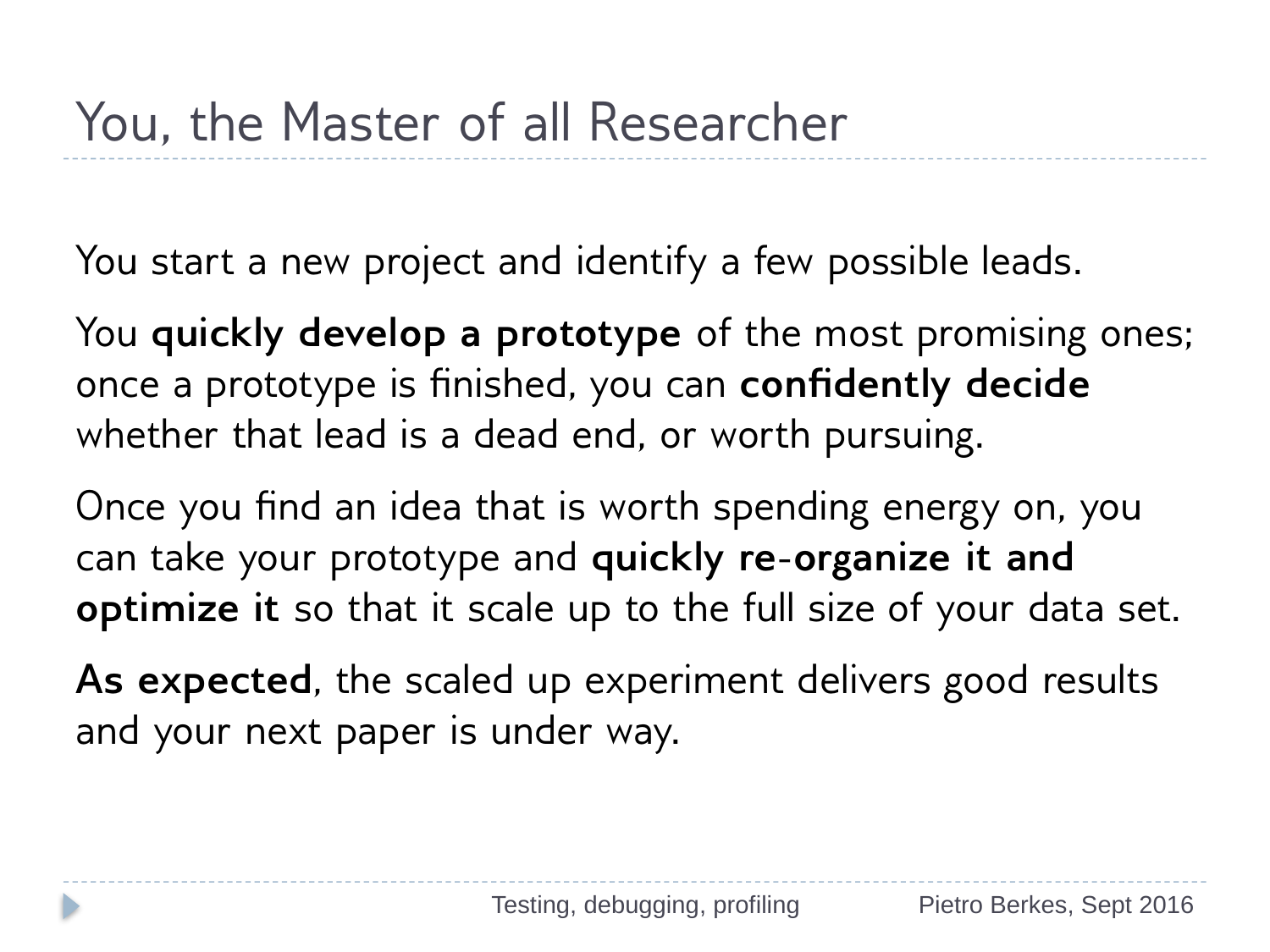

# You, the Master of all Researcher
You start a new project and identify a few possible leads.
You quickly develop a prototype of the most promising ones; once a prototype is finished, you can confidently decide whether that lead is a dead end, or worth pursuing.
Once you find an idea that is worth spending energy on, you can take your prototype and quickly re-organize it and optimize it so that it scale up to the full size of your data set.
As expected, the scaled up experiment delivers good results and your next paper is under way.
Testing, debugging, profiling
Pietro Berkes, Sept 2016